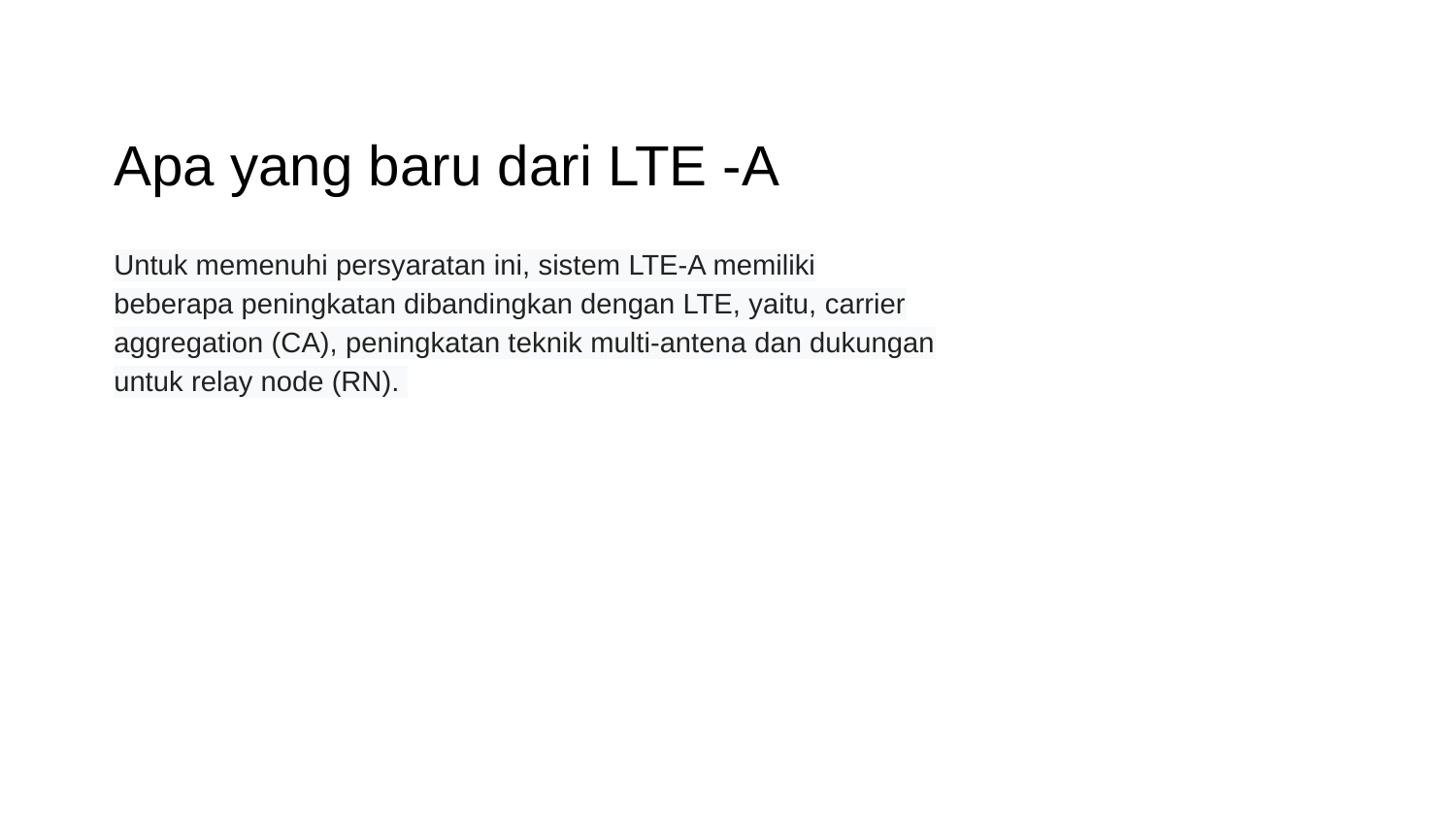

# Apa yang baru dari LTE -A
Untuk memenuhi persyaratan ini, sistem LTE-A memiliki beberapa peningkatan dibandingkan dengan LTE, yaitu, carrier aggregation (CA), peningkatan teknik multi-antena dan dukungan untuk relay node (RN).